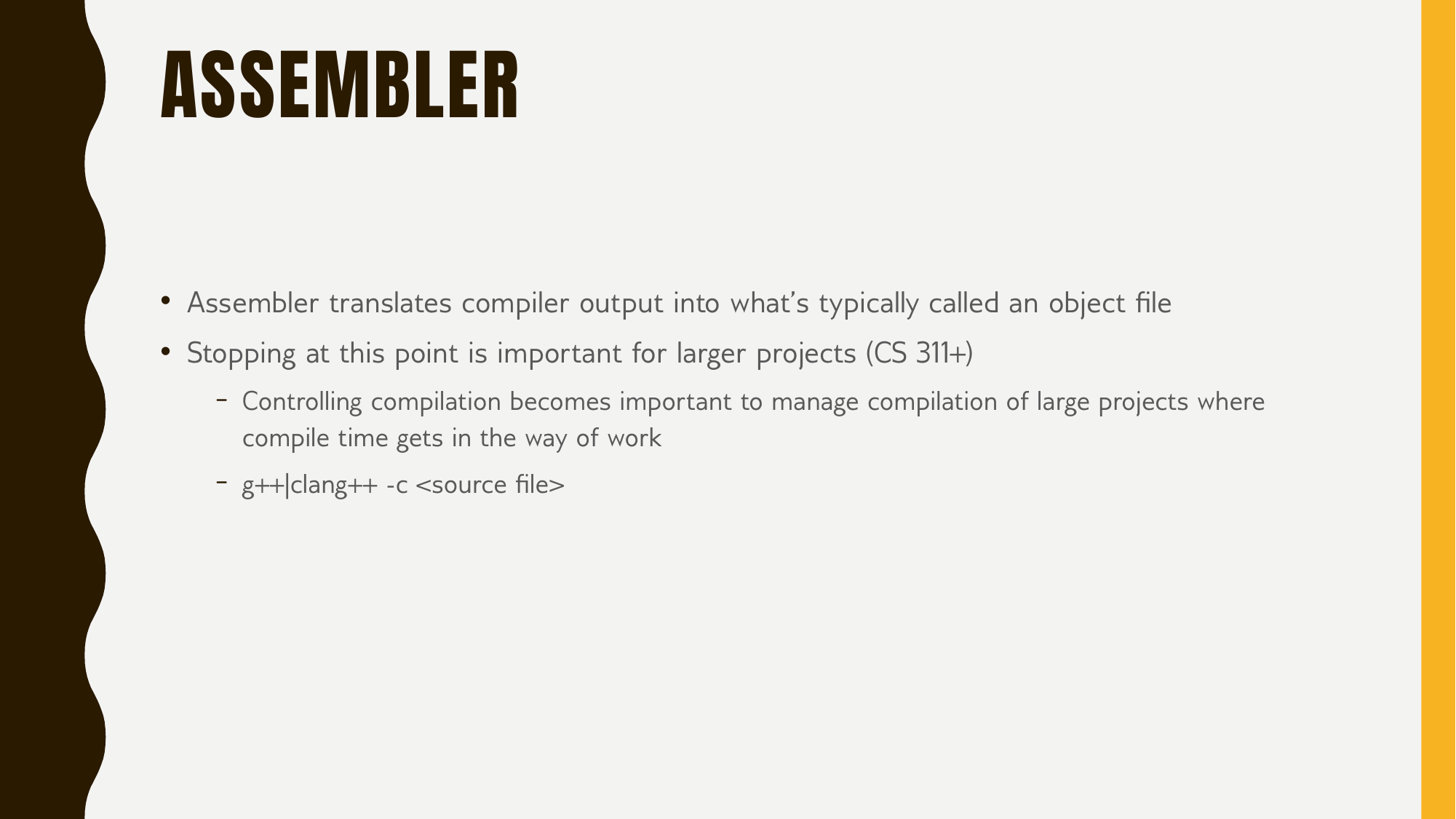

# Assembler
Assembler translates compiler output into what’s typically called an object file
Stopping at this point is important for larger projects (CS 311+)
Controlling compilation becomes important to manage compilation of large projects where compile time gets in the way of work
g++|clang++ -c <source file>